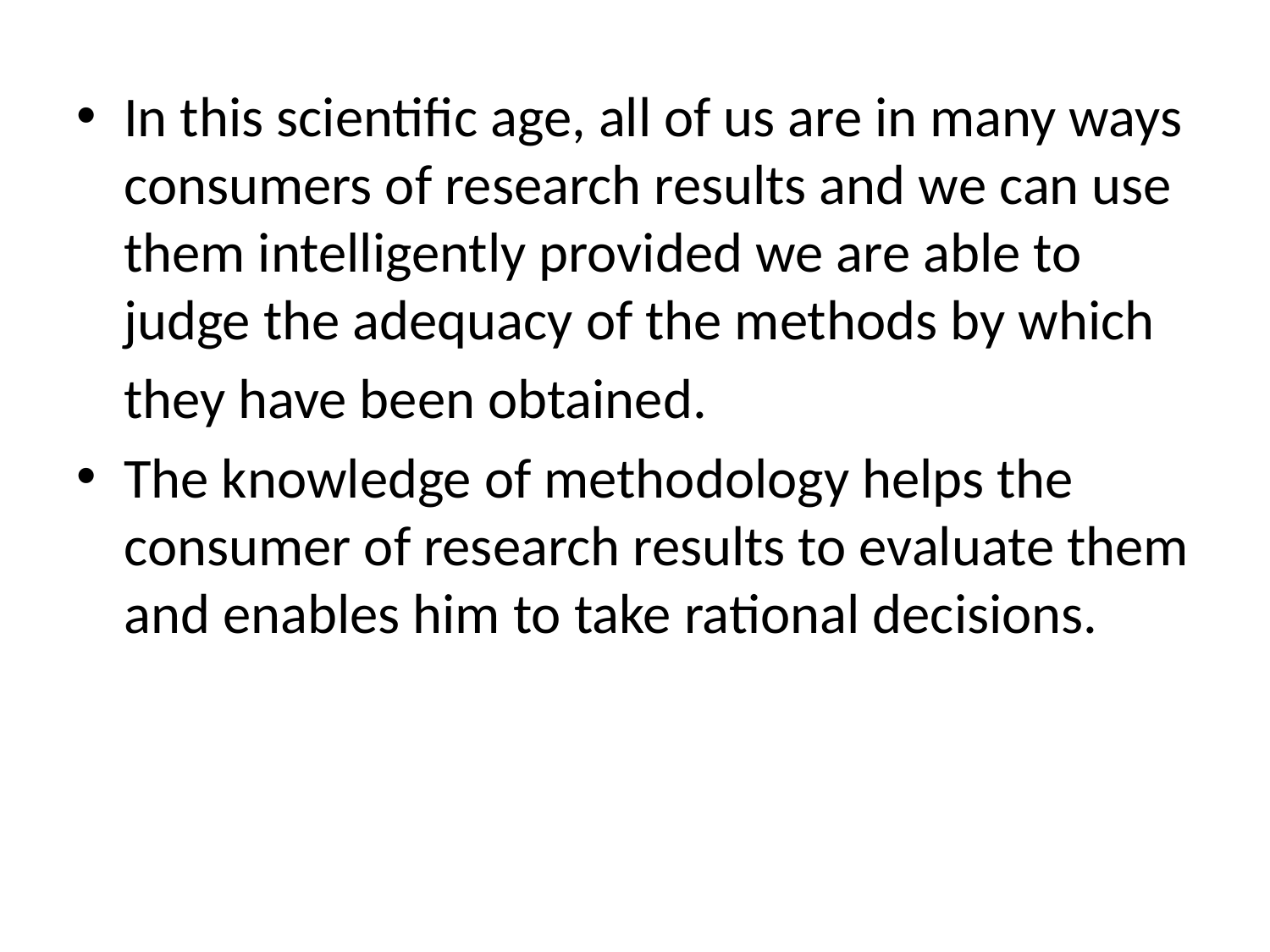

In this scientific age, all of us are in many ways consumers of research results and we can use them intelligently provided we are able to judge the adequacy of the methods by which
	they have been obtained.
The knowledge of methodology helps the consumer of research results to evaluate them and enables him to take rational decisions.